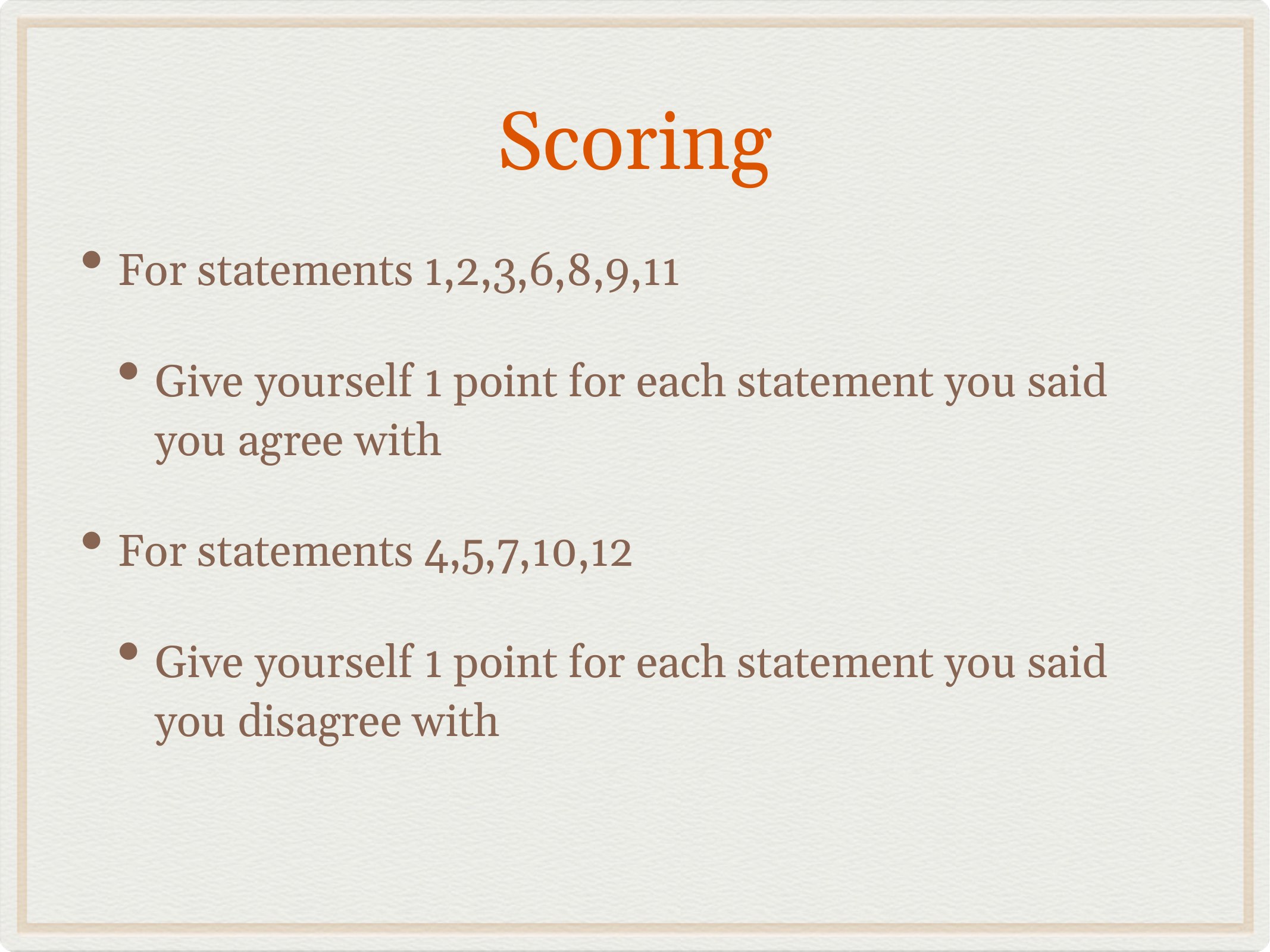

# Scoring
For statements 1,2,3,6,8,9,11
Give yourself 1 point for each statement you said you agree with
For statements 4,5,7,10,12
Give yourself 1 point for each statement you said you disagree with